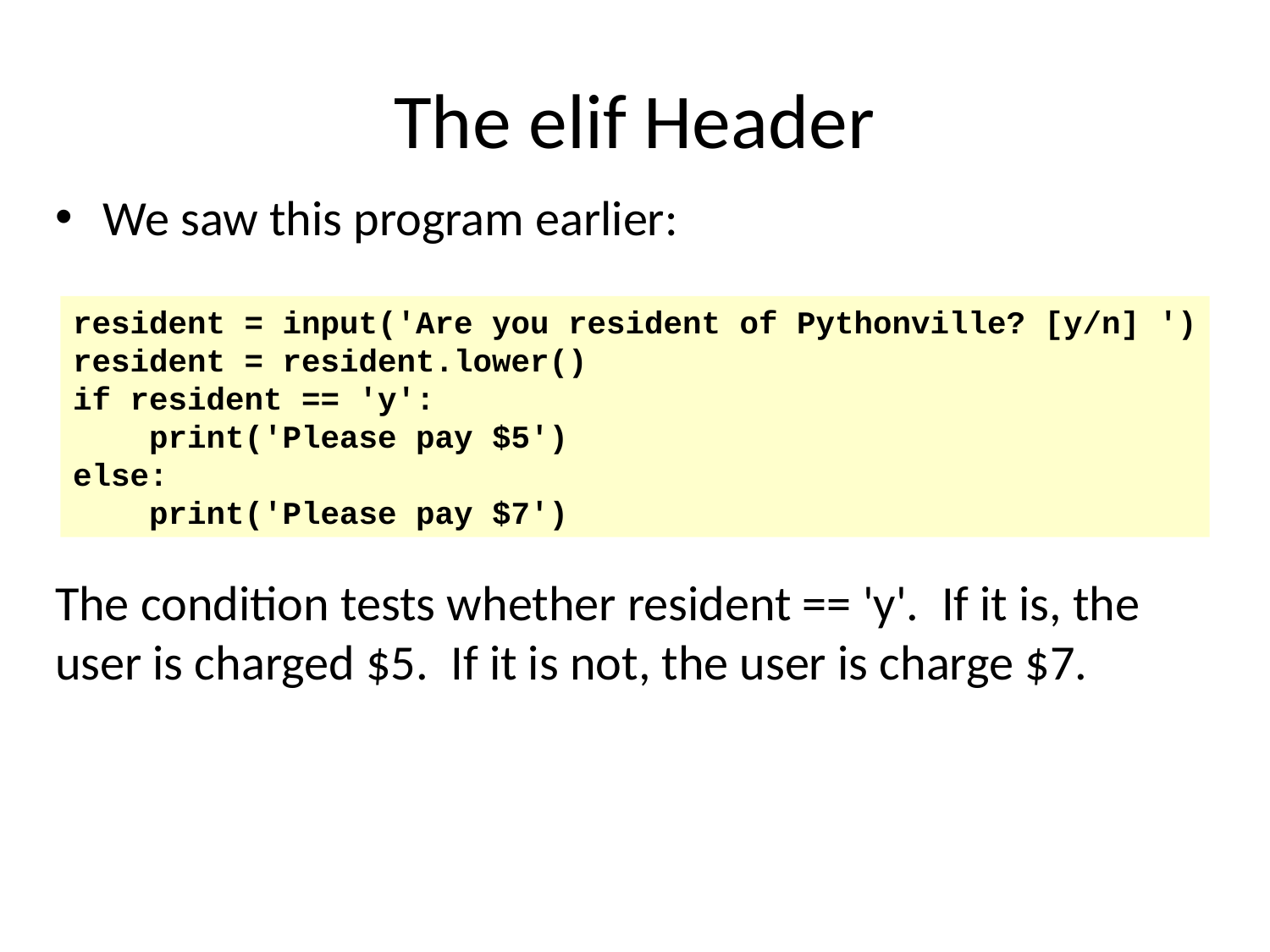

# The elif Header
We saw this program earlier:

The condition tests whether resident == 'y'.  If it is, the user is charged $5.  If it is not, the user is charge $7.
resident = input('Are you resident of Pythonville? [y/n] ')
resident = resident.lower()
if resident == 'y':
    print('Please pay $5')
else:
    print('Please pay $7')